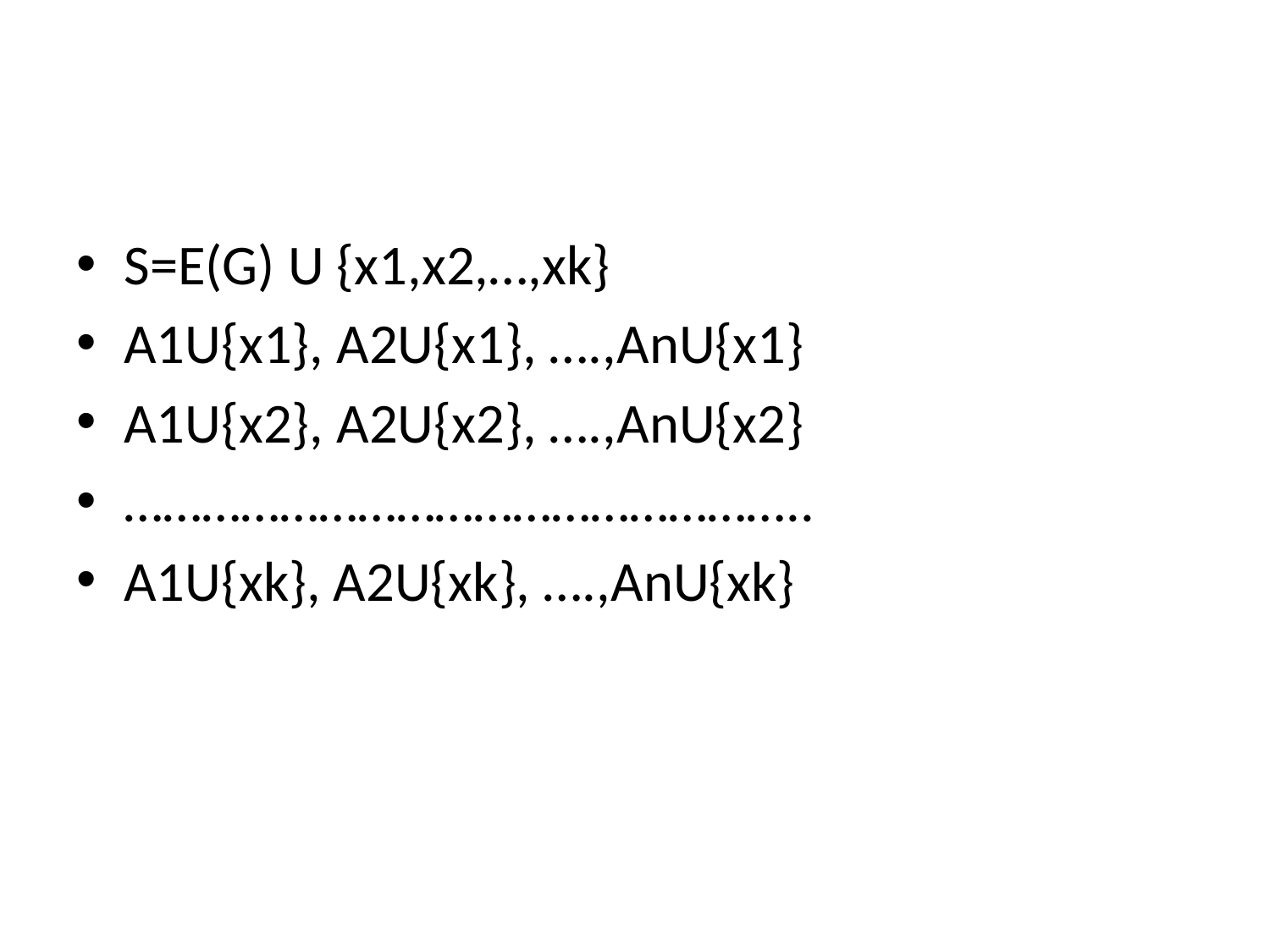

#
S=E(G) U {x1,x2,…,xk}
A1U{x1}, A2U{x1}, ….,AnU{x1}
A1U{x2}, A2U{x2}, ….,AnU{x2}
……………………………………………..
A1U{xk}, A2U{xk}, ….,AnU{xk}